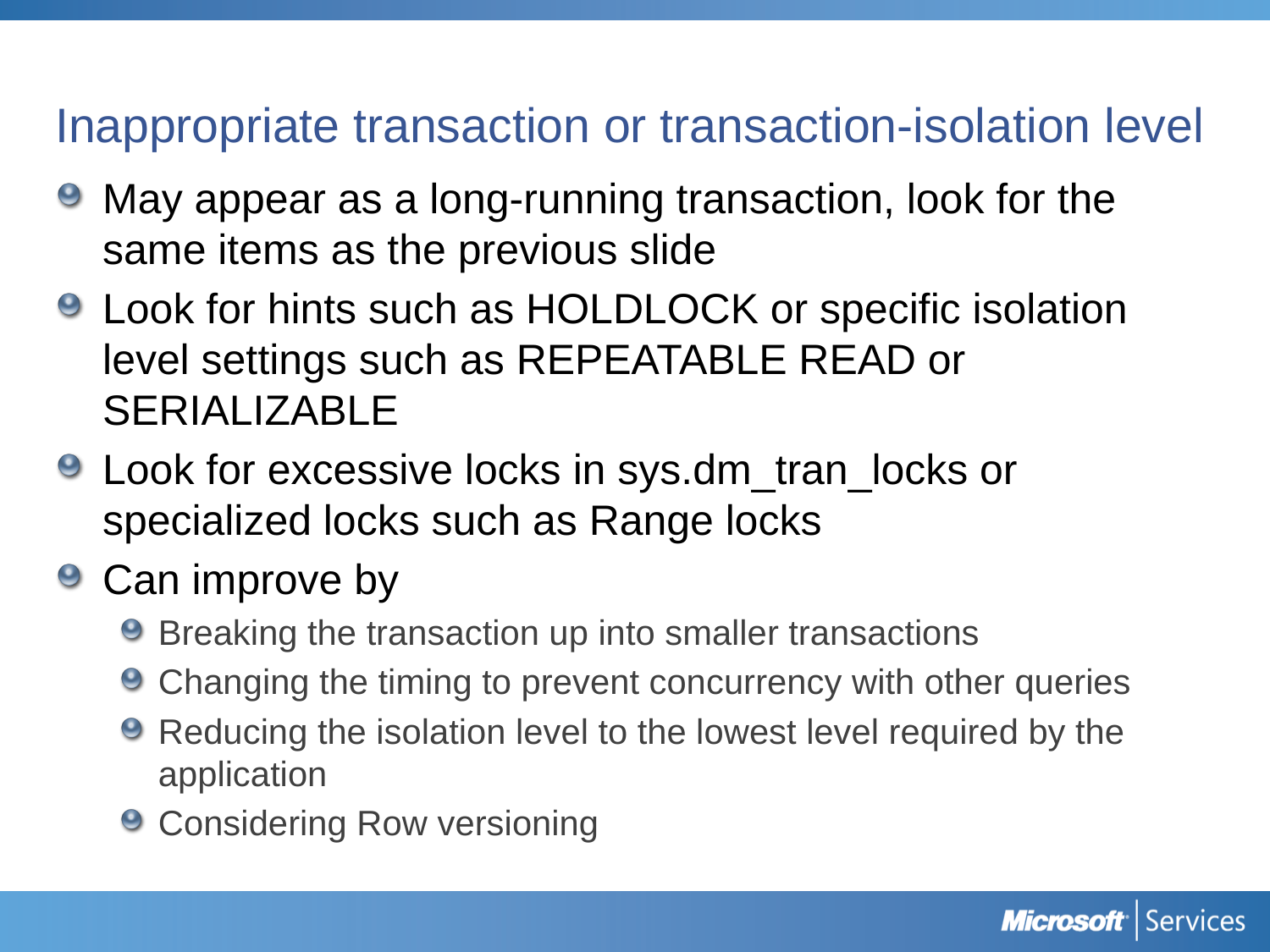

# Inappropriate transaction or transaction-isolation level
May appear as a long-running transaction, look for the same items as the previous slide
Look for hints such as HOLDLOCK or specific isolation level settings such as REPEATABLE READ or SERIALIZABLE
Look for excessive locks in sys.dm_tran_locks or specialized locks such as Range locks
Can improve by
Breaking the transaction up into smaller transactions
Changing the timing to prevent concurrency with other queries
Reducing the isolation level to the lowest level required by the application
Considering Row versioning